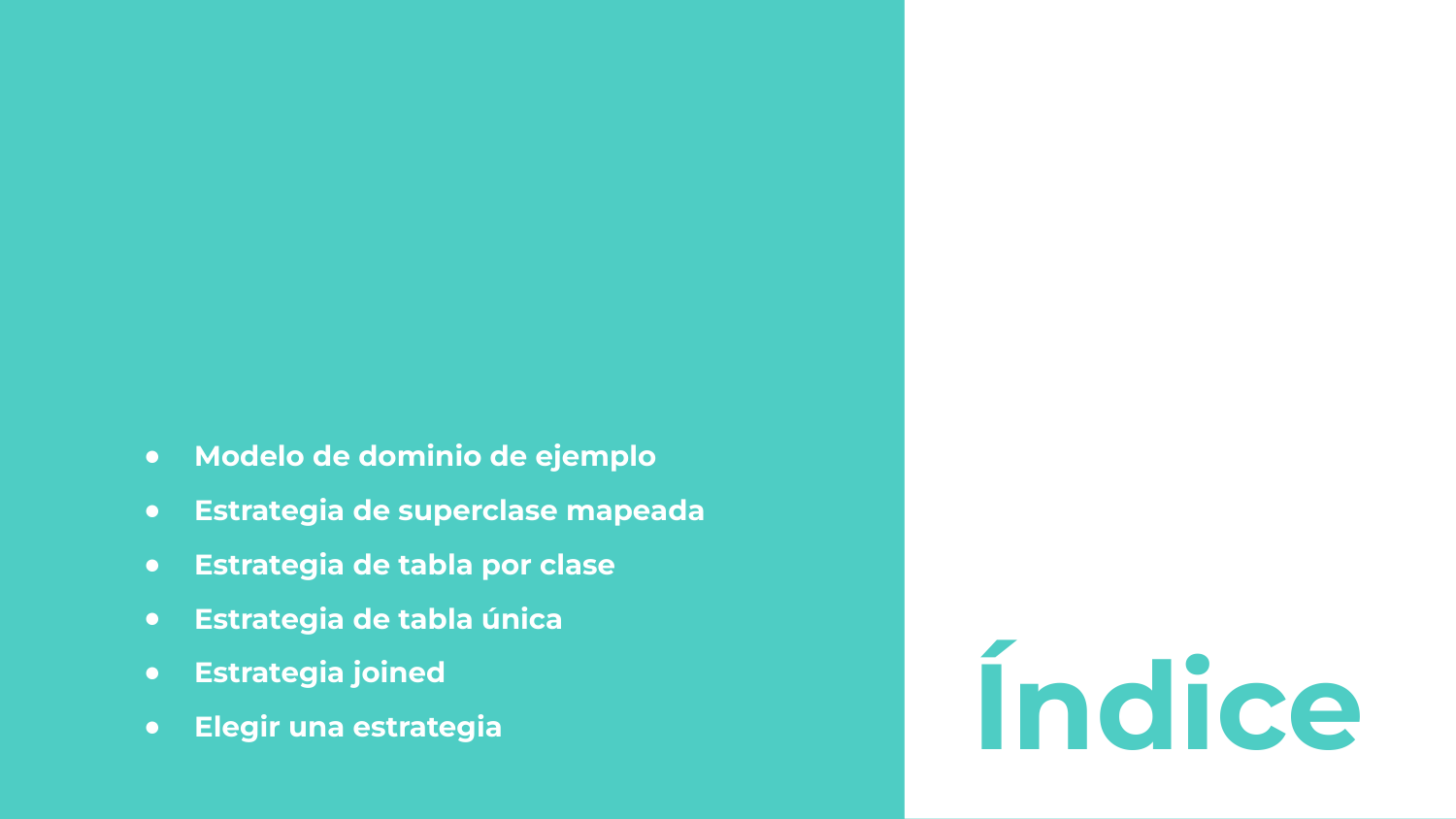

Modelo de dominio de ejemplo
Estrategia de superclase mapeada
Estrategia de tabla por clase
Estrategia de tabla única
Estrategia joined
Elegir una estrategia
# Índice